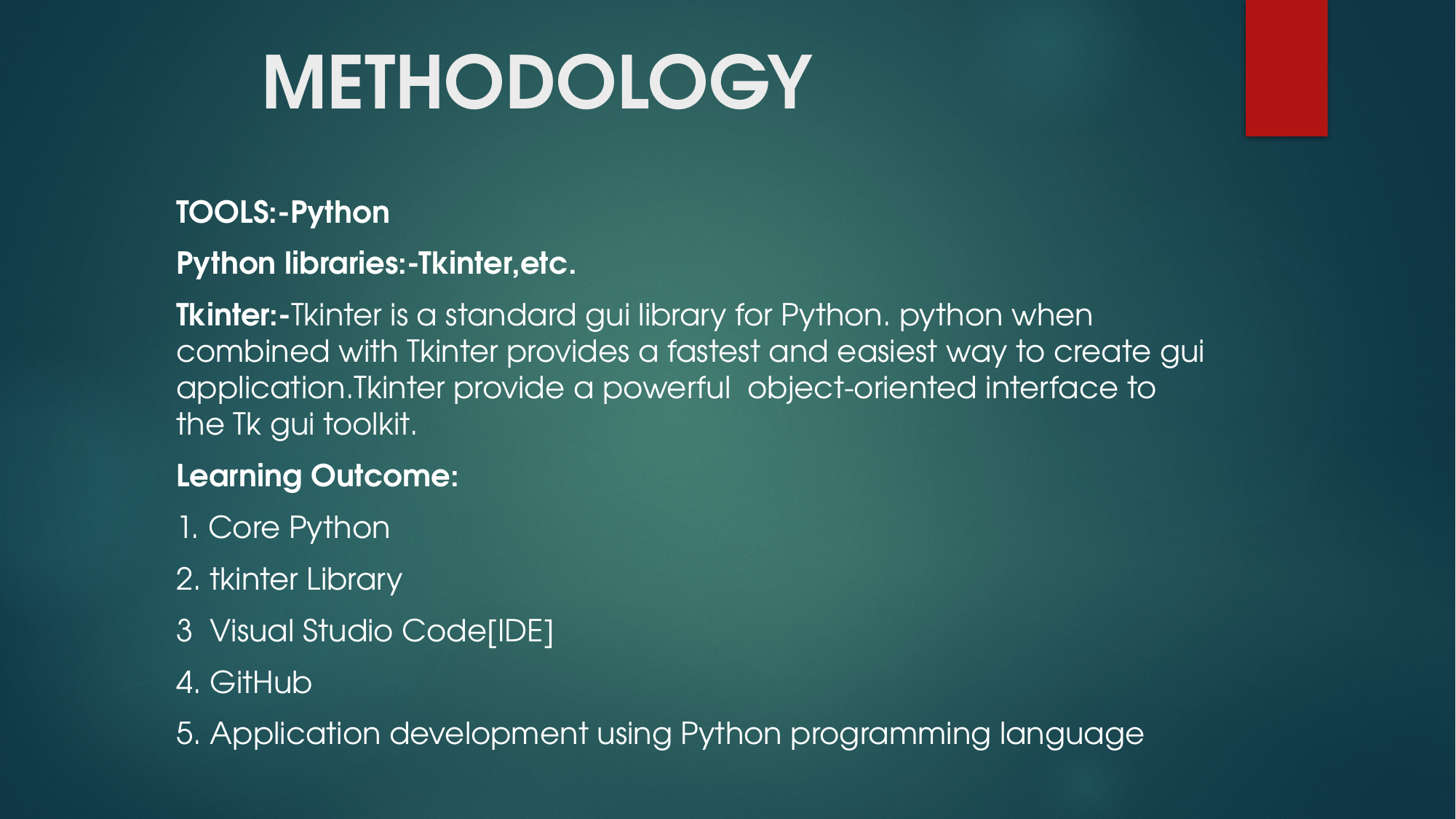

# METHODOLOGY

TOOLS:-Python
Python libraries:-Tkinter,etc.
Tkinter:-Tkinter is a standard gui library for Python. python when  combined with Tkinter provides a fastest and easiest way to create gui application.Tkinter provide a powerful  object-oriented interface to the Tk gui toolkit.
Learning Outcome:
1. Core Python
2. tkinter Library
3  Visual Studio Code[IDE]
4. GitHub
5. Application development using Python programming language